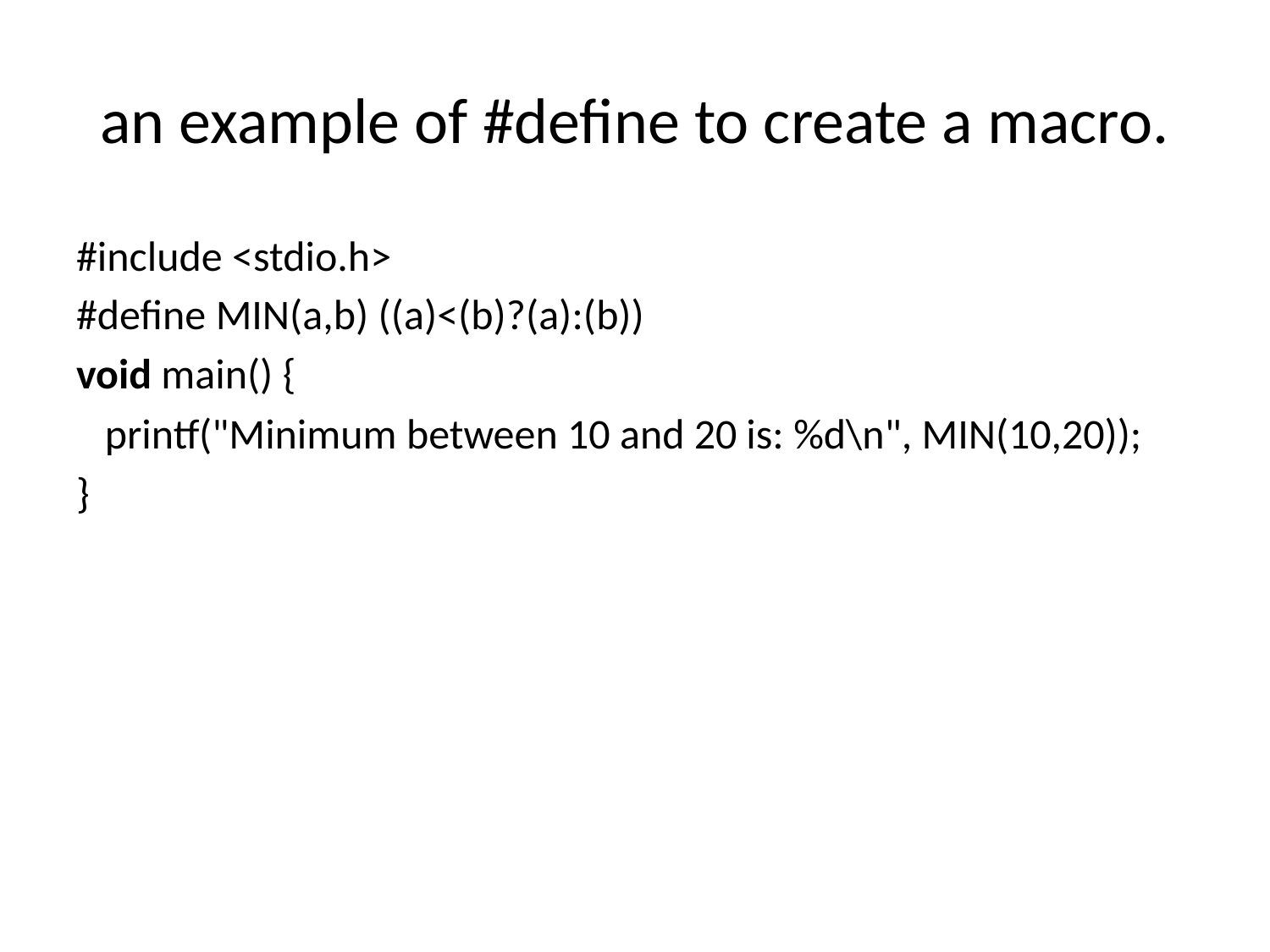

# an example of #define to create a macro.
#include <stdio.h>
#define MIN(a,b) ((a)<(b)?(a):(b))
void main() {
   printf("Minimum between 10 and 20 is: %d\n", MIN(10,20));
}